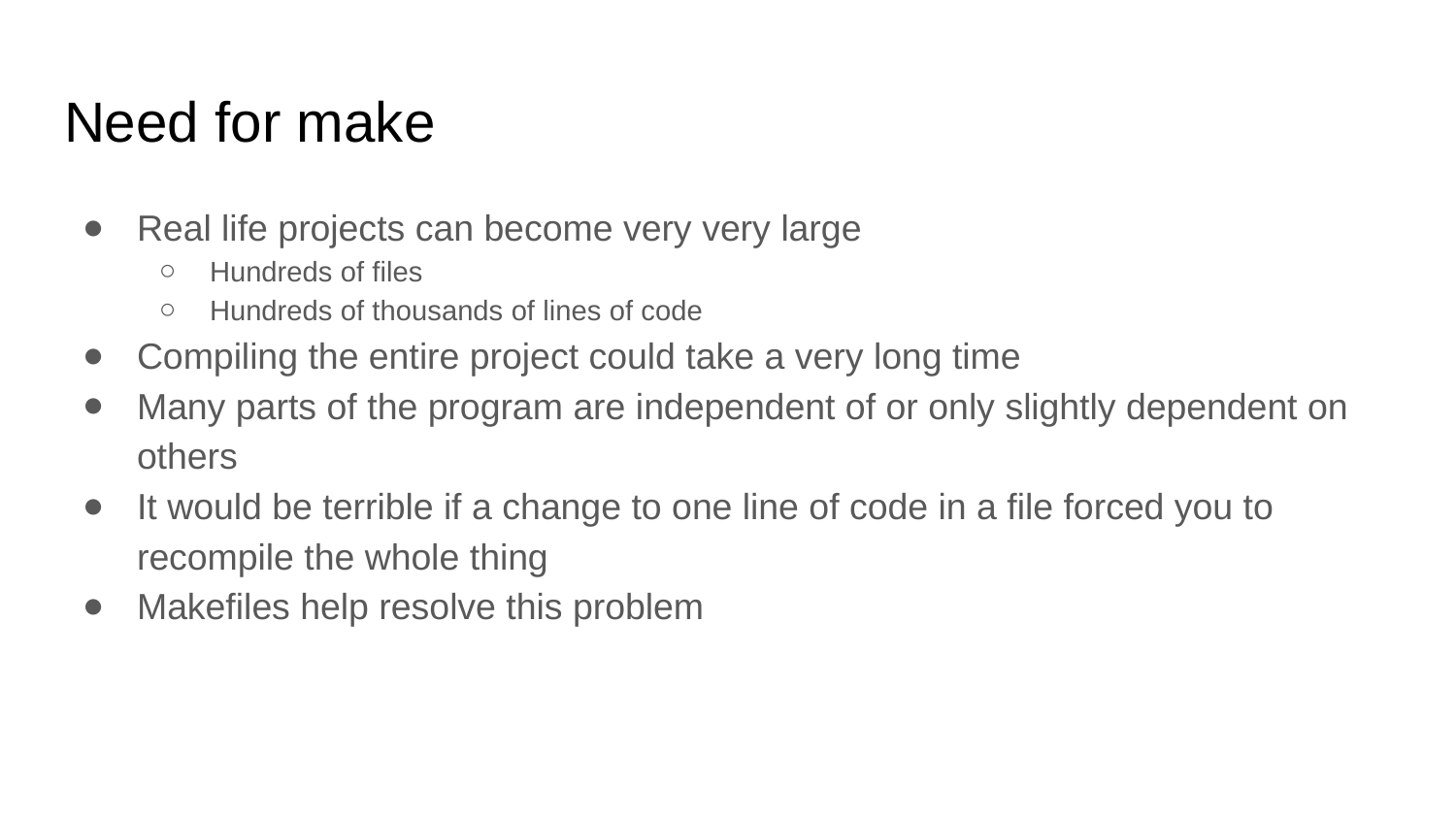

# Need for make
Real life projects can become very very large
Hundreds of files
Hundreds of thousands of lines of code
Compiling the entire project could take a very long time
Many parts of the program are independent of or only slightly dependent on others
It would be terrible if a change to one line of code in a file forced you to recompile the whole thing
Makefiles help resolve this problem